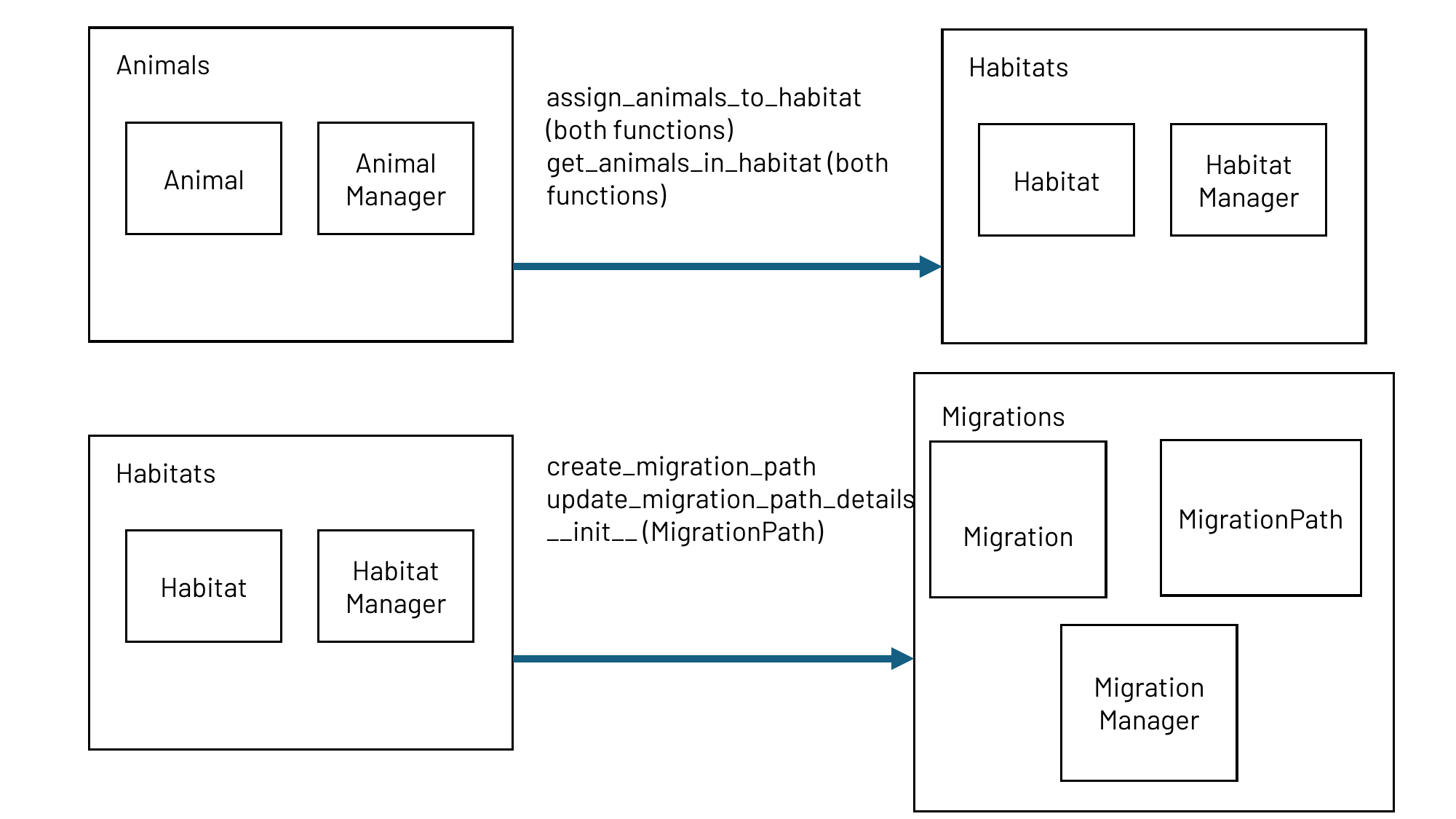

Animals
Animal
Animal Manager

Habitats
Habitat
Habitat Manager
assign_animals_to_habitat (both functions)
get_animals_in_habitat (both functions)

Migrations
MigrationPath
Migration
Migration
Manager

Habitats
Habitat
Habitat Manager
create_migration_path
update_migration_path_details
__init__ (MigrationPath)